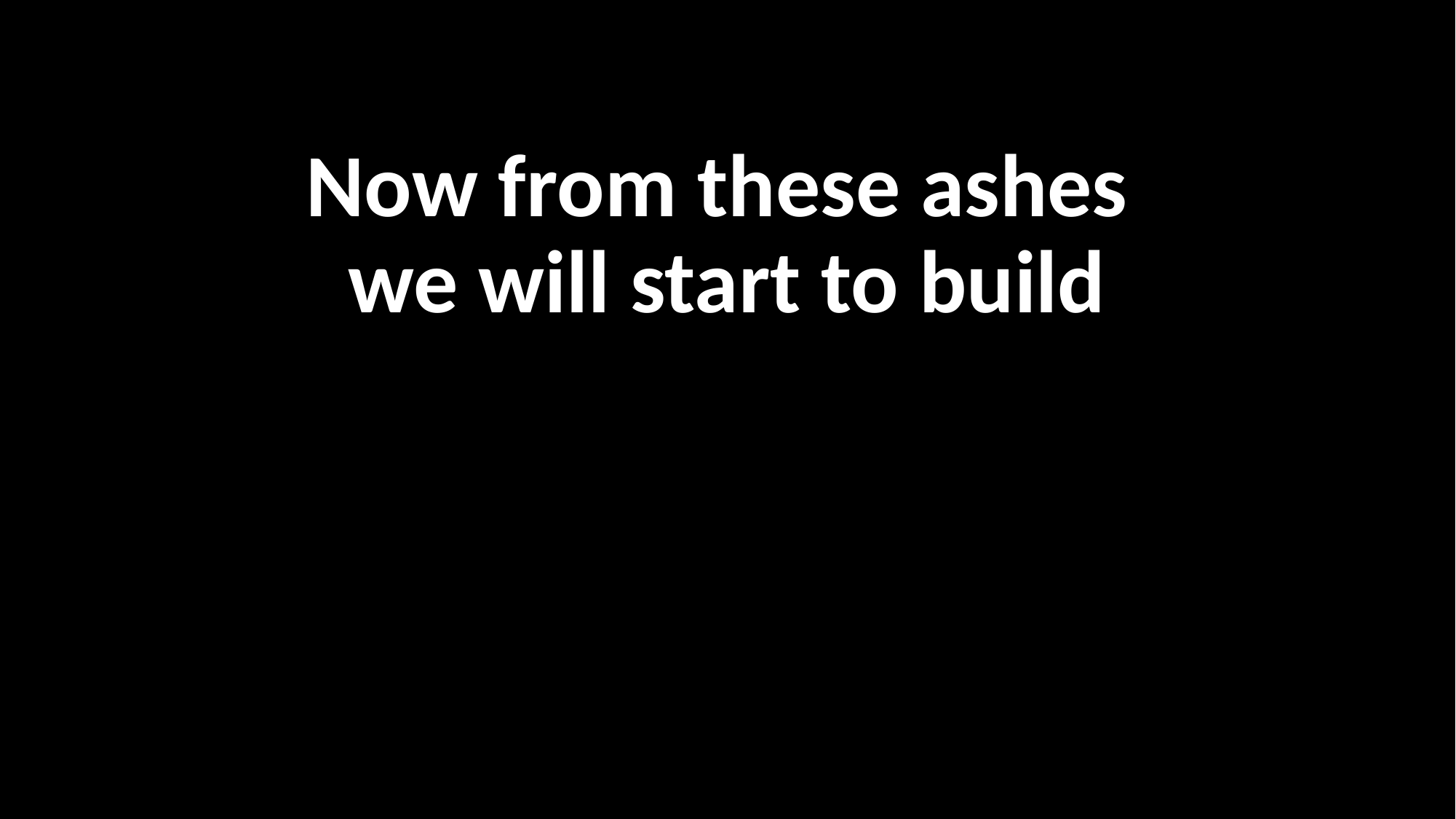

Now from these ashes
we will start to build